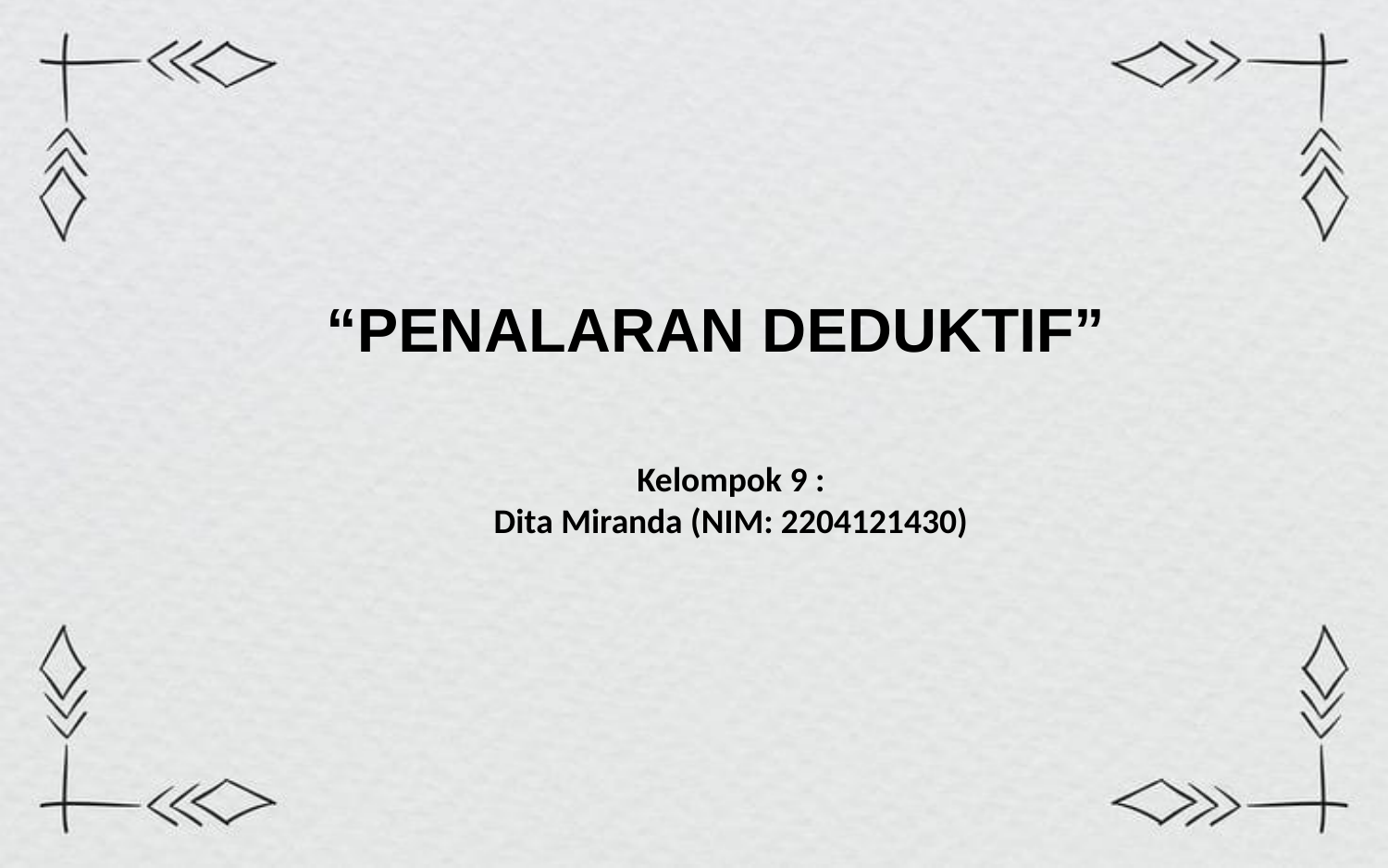

“PENALARAN DEDUKTIF”
Kelompok 9 :
Dita Miranda (NIM: 2204121430)